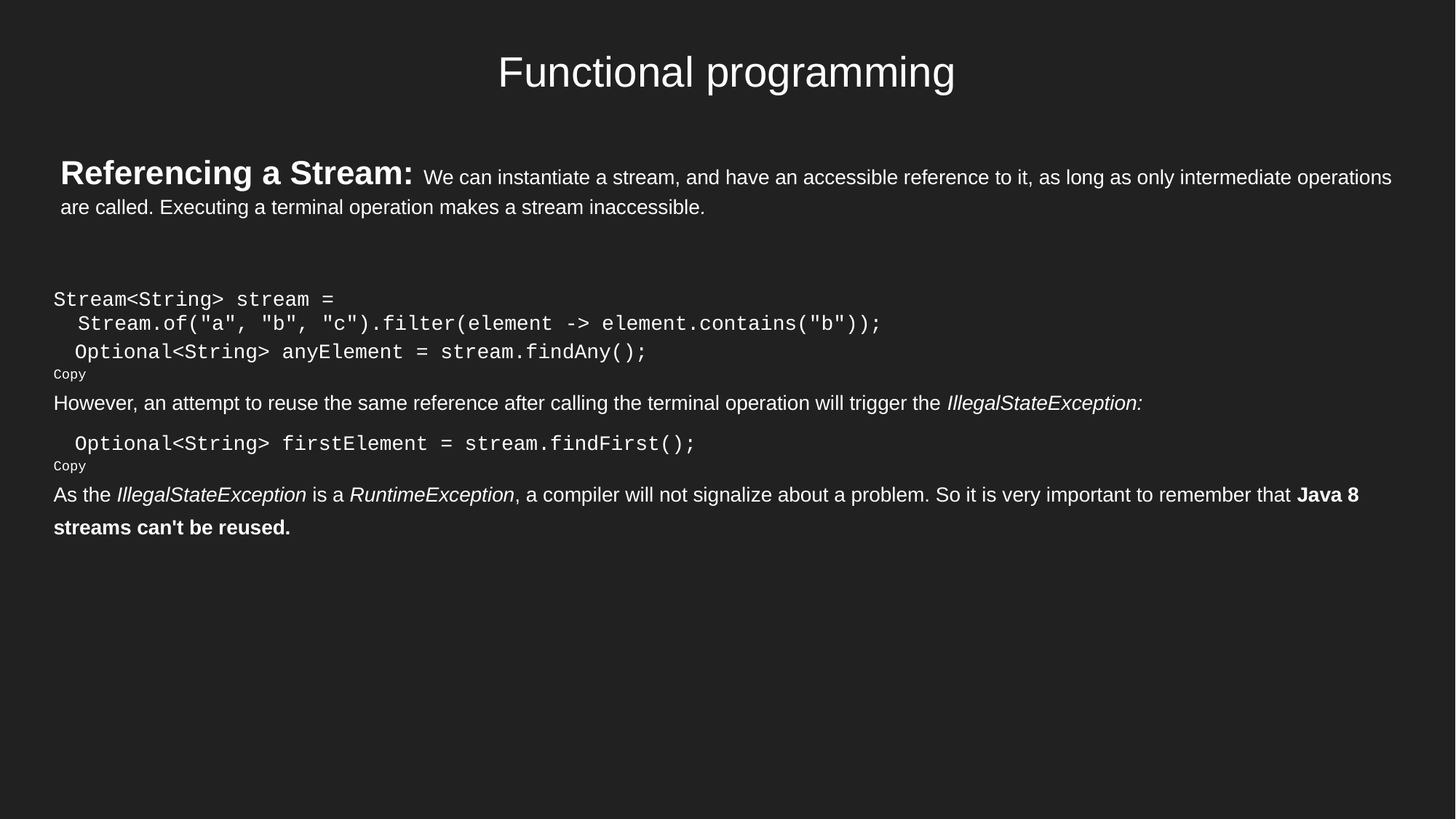

# Functional programming
Referencing a Stream: We can instantiate a stream, and have an accessible reference to it, as long as only intermediate operations are called. Executing a terminal operation makes a stream inaccessible.
Stream<String> stream =
  Stream.of("a", "b", "c").filter(element -> element.contains("b"));
Optional<String> anyElement = stream.findAny();
Copy
However, an attempt to reuse the same reference after calling the terminal operation will trigger the IllegalStateException:
Optional<String> firstElement = stream.findFirst();
Copy
As the IllegalStateException is a RuntimeException, a compiler will not signalize about a problem. So it is very important to remember that Java 8 streams can't be reused.